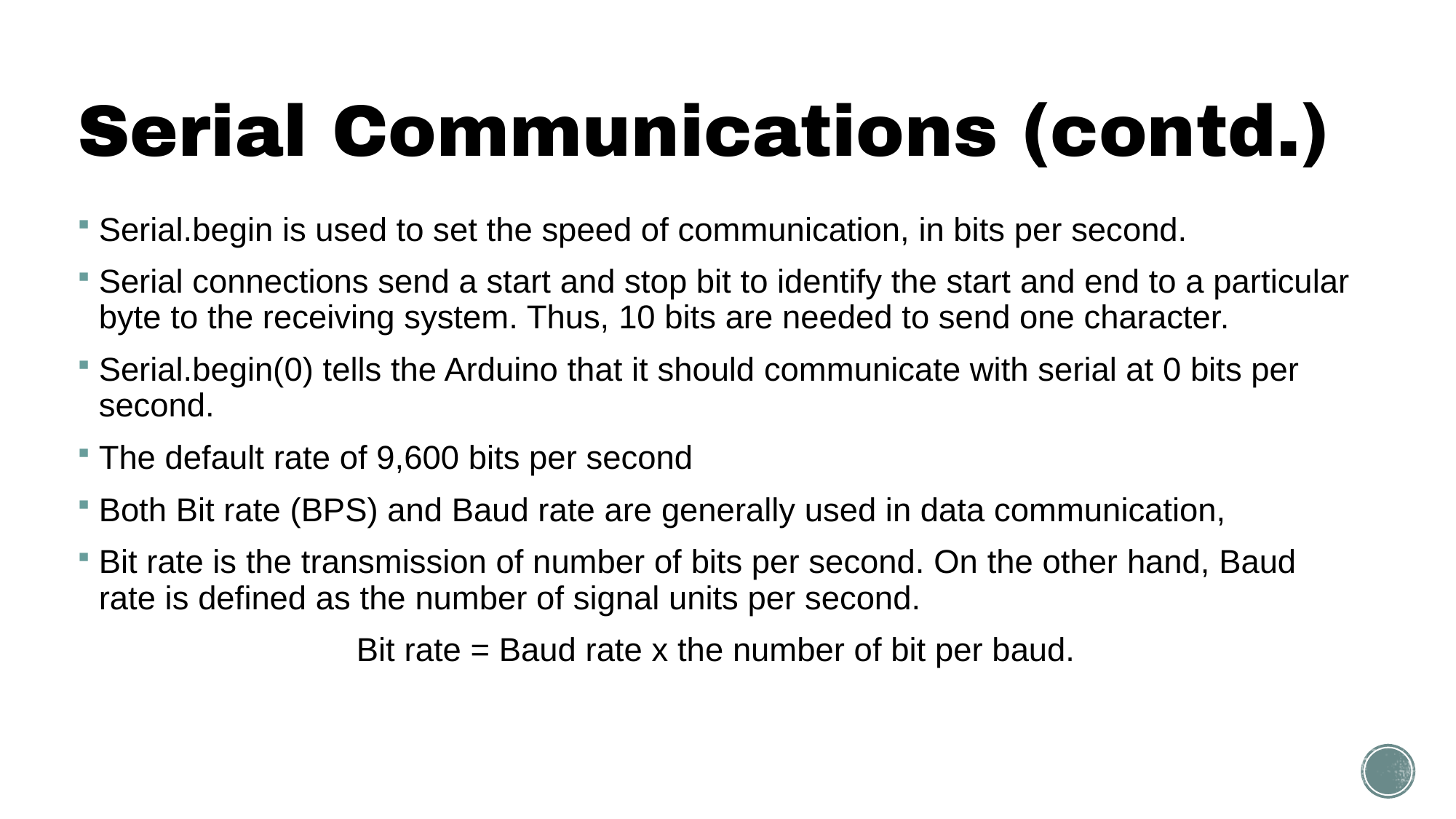

# Serial Communications (contd.)
Serial.begin is used to set the speed of communication, in bits per second.
Serial connections send a start and stop bit to identify the start and end to a particular byte to the receiving system. Thus, 10 bits are needed to send one character.
Serial.begin(0) tells the Arduino that it should communicate with serial at 0 bits per second.
The default rate of 9,600 bits per second
Both Bit rate (BPS) and Baud rate are generally used in data communication,
Bit rate is the transmission of number of bits per second. On the other hand, Baud rate is defined as the number of signal units per second.
Bit rate = Baud rate x the number of bit per baud.